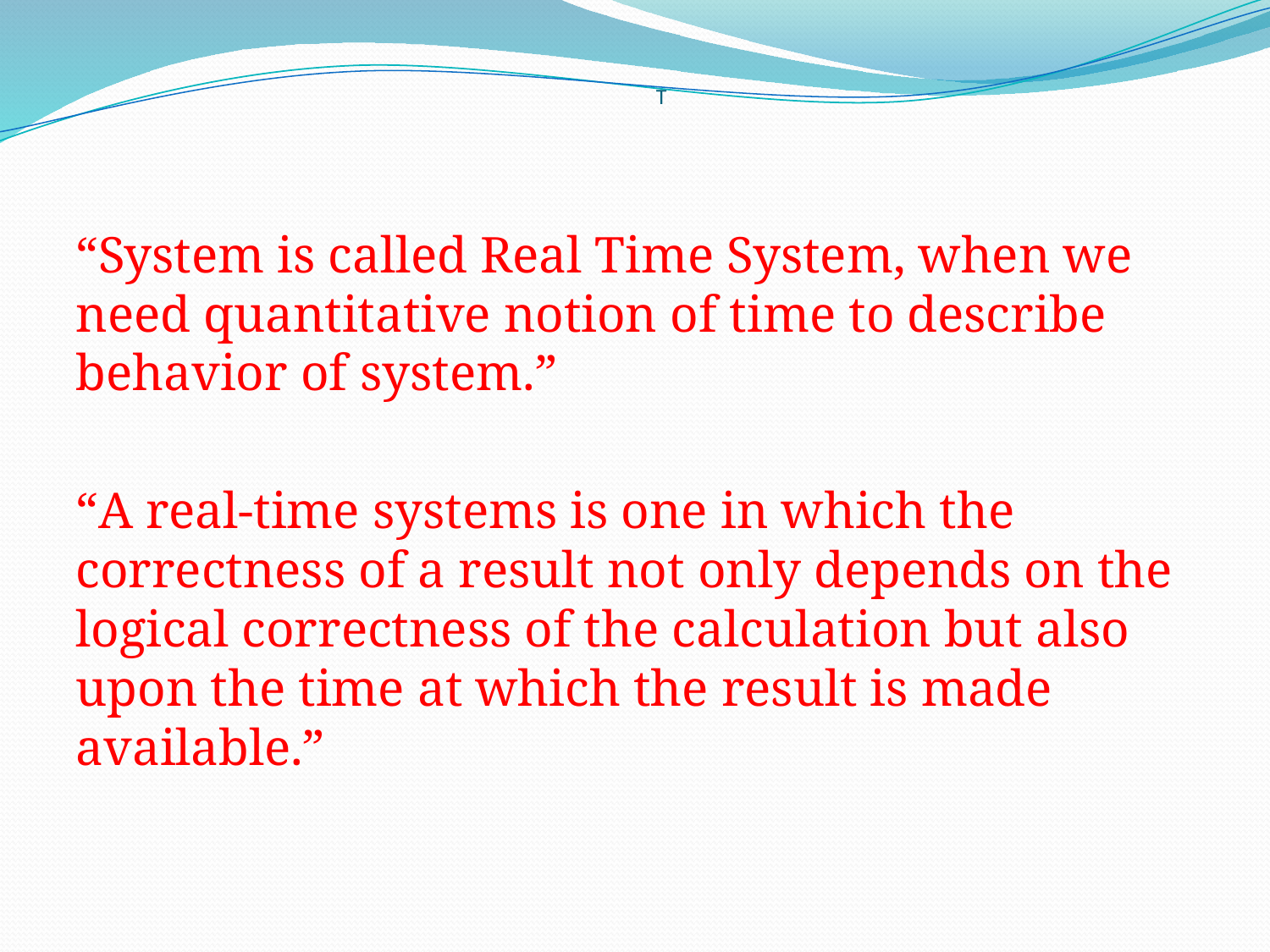

# T

“System is called Real Time System, when we need quantitative notion of time to describe behavior of system.”

“A real-time systems is one in which the correctness of a result not only depends on the logical correctness of the calculation but also upon the time at which the result is made available.”